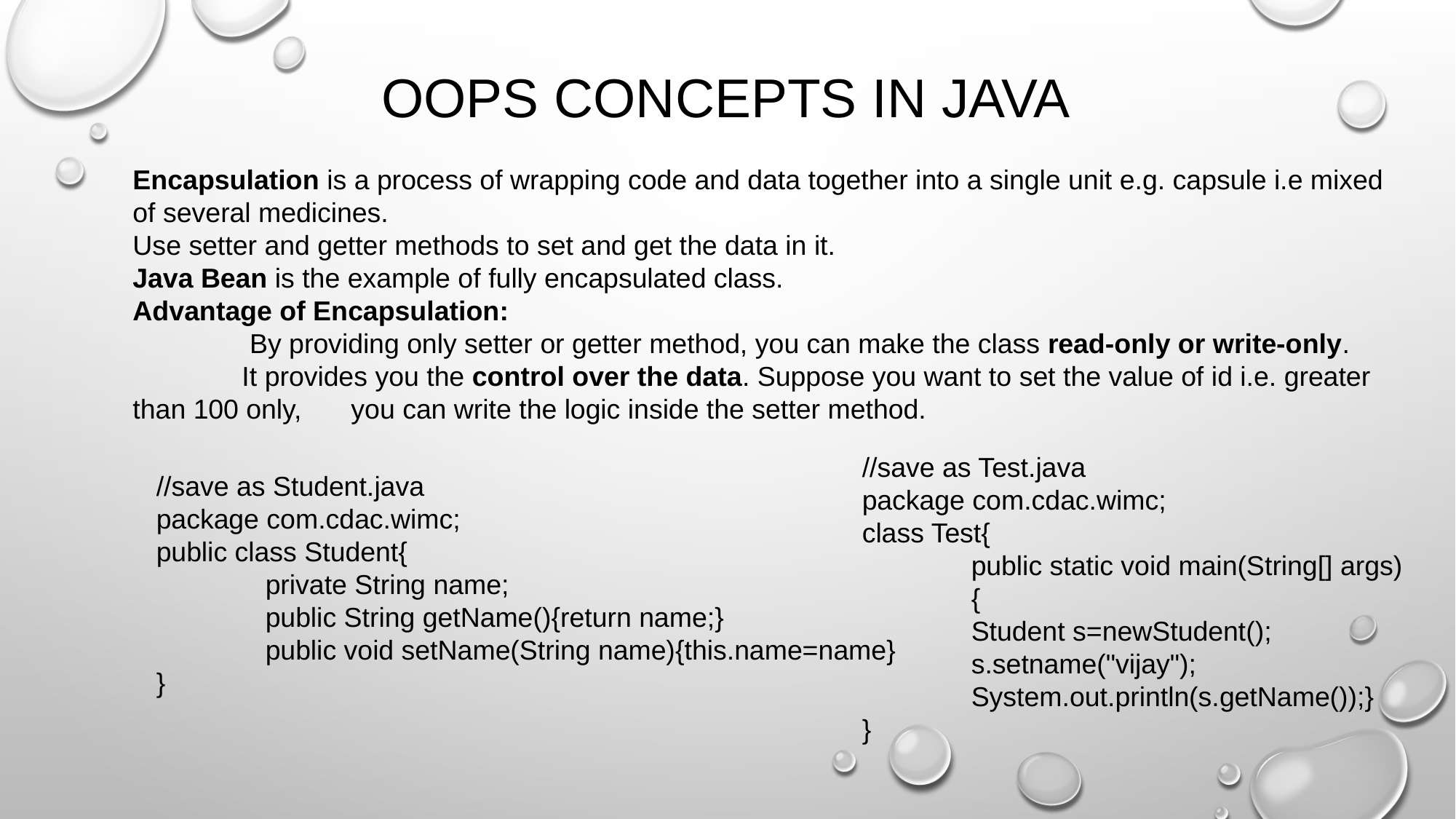

# OOPs concepts in JAVA
Encapsulation is a process of wrapping code and data together into a single unit e.g. capsule i.e mixed of several medicines.
Use setter and getter methods to set and get the data in it.
Java Bean is the example of fully encapsulated class.
Advantage of Encapsulation:
	 By providing only setter or getter method, you can make the class read-only or write-only.
	It provides you the control over the data. Suppose you want to set the value of id i.e. greater than 100 only, 	you can write the logic inside the setter method.

//save as Test.java
package com.cdac.wimc;
class Test{
	public static void main(String[] args)
	{
	Student s=newStudent();
	s.setname("vijay");
	System.out.println(s.getName());}
}
//save as Student.java
package com.cdac.wimc;
public class Student{
	private String name;
	public String getName(){return name;}
	public void setName(String name){this.name=name}
}